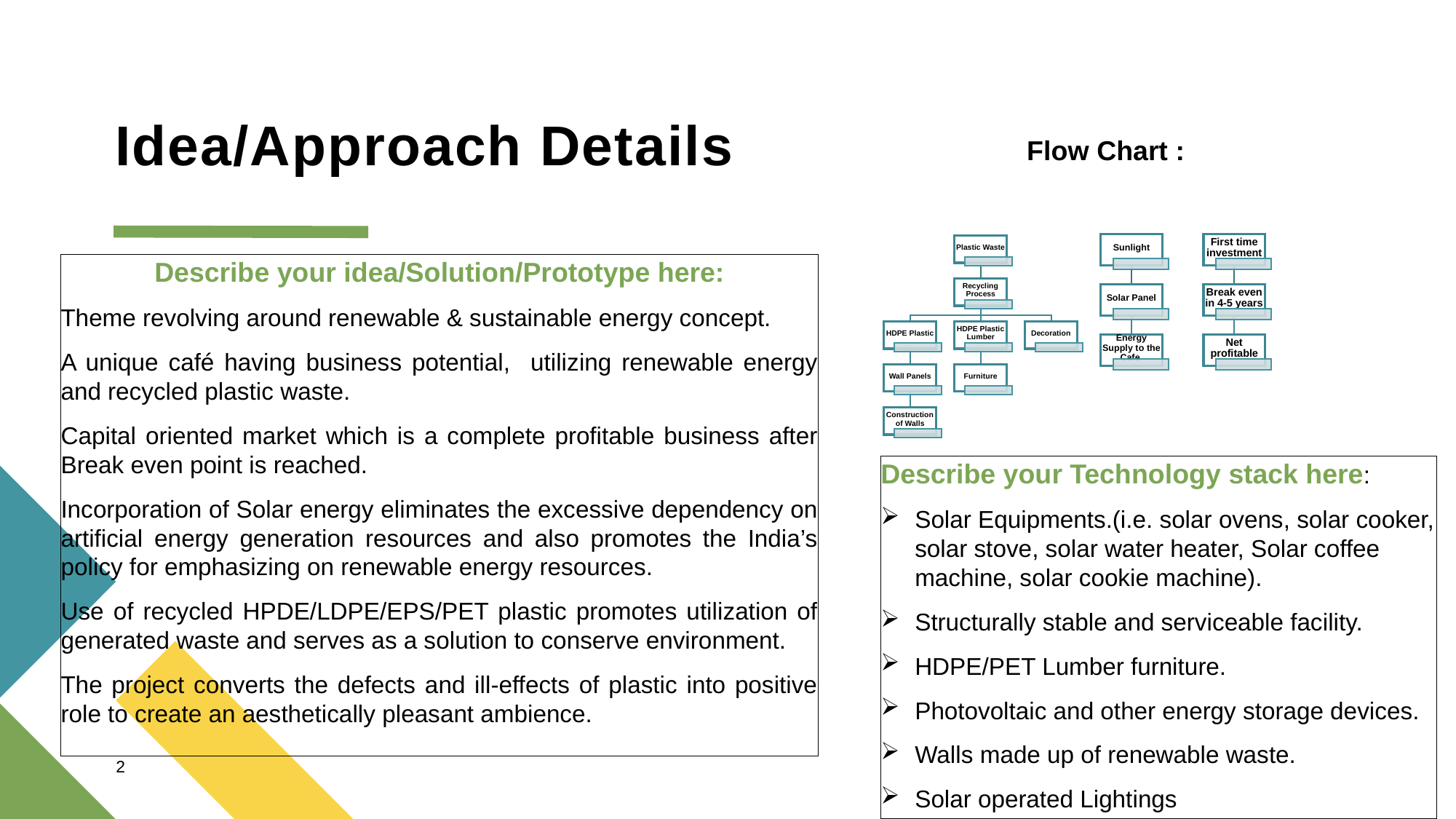

# Idea/Approach Details
Flow Chart :
Sunlight

Solar Panel

Energy Supply to the Cafe

First time investment

Break even in 4-5 years

Net profitable

Plastic Waste

Recycling Process

HDPE Plastic

Wall Panels

Construction of Walls

HDPE Plastic Lumber

Furniture

Decoration

Describe your idea/Solution/Prototype here:
Theme revolving around renewable & sustainable energy concept.
A unique café having business potential,  utilizing renewable energy and recycled plastic waste.
Capital oriented market which is a complete profitable business after Break even point is reached.
Incorporation of Solar energy eliminates the excessive dependency on artificial energy generation resources and also promotes the India’s policy for emphasizing on renewable energy resources.
Use of recycled HPDE/LDPE/EPS/PET plastic promotes utilization of generated waste and serves as a solution to conserve environment.
The project converts the defects and ill-effects of plastic into positive role to create an aesthetically pleasant ambience.
Describe your Technology stack here:
Solar Equipments.(i.e. solar ovens, solar cooker, solar stove, solar water heater, Solar coffee machine, solar cookie machine).
Structurally stable and serviceable facility.
HDPE/PET Lumber furniture.
Photovoltaic and other energy storage devices.
Walls made up of renewable waste.
Solar operated Lightings

2